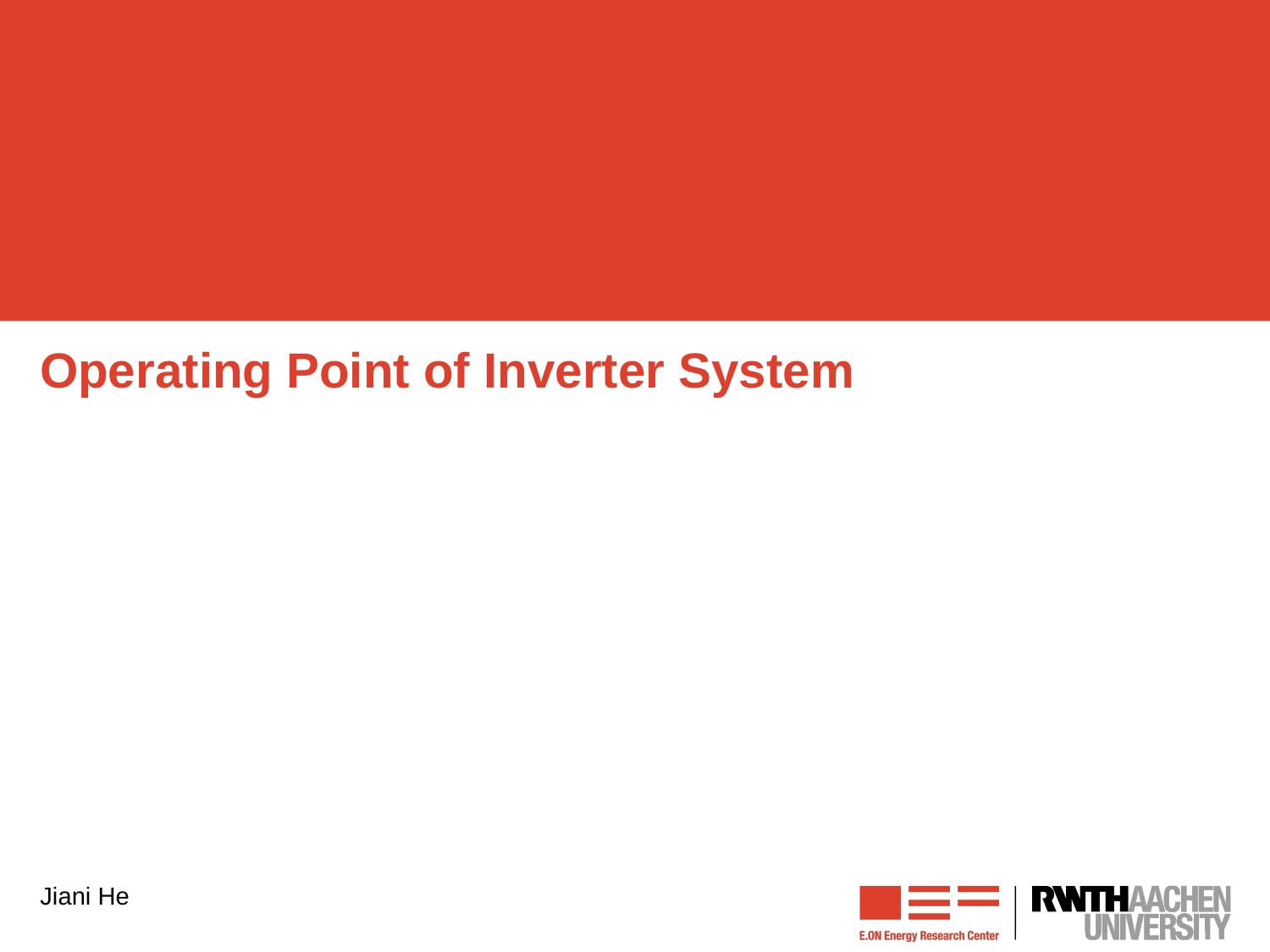

# Operating Point of Inverter System
Jiani He